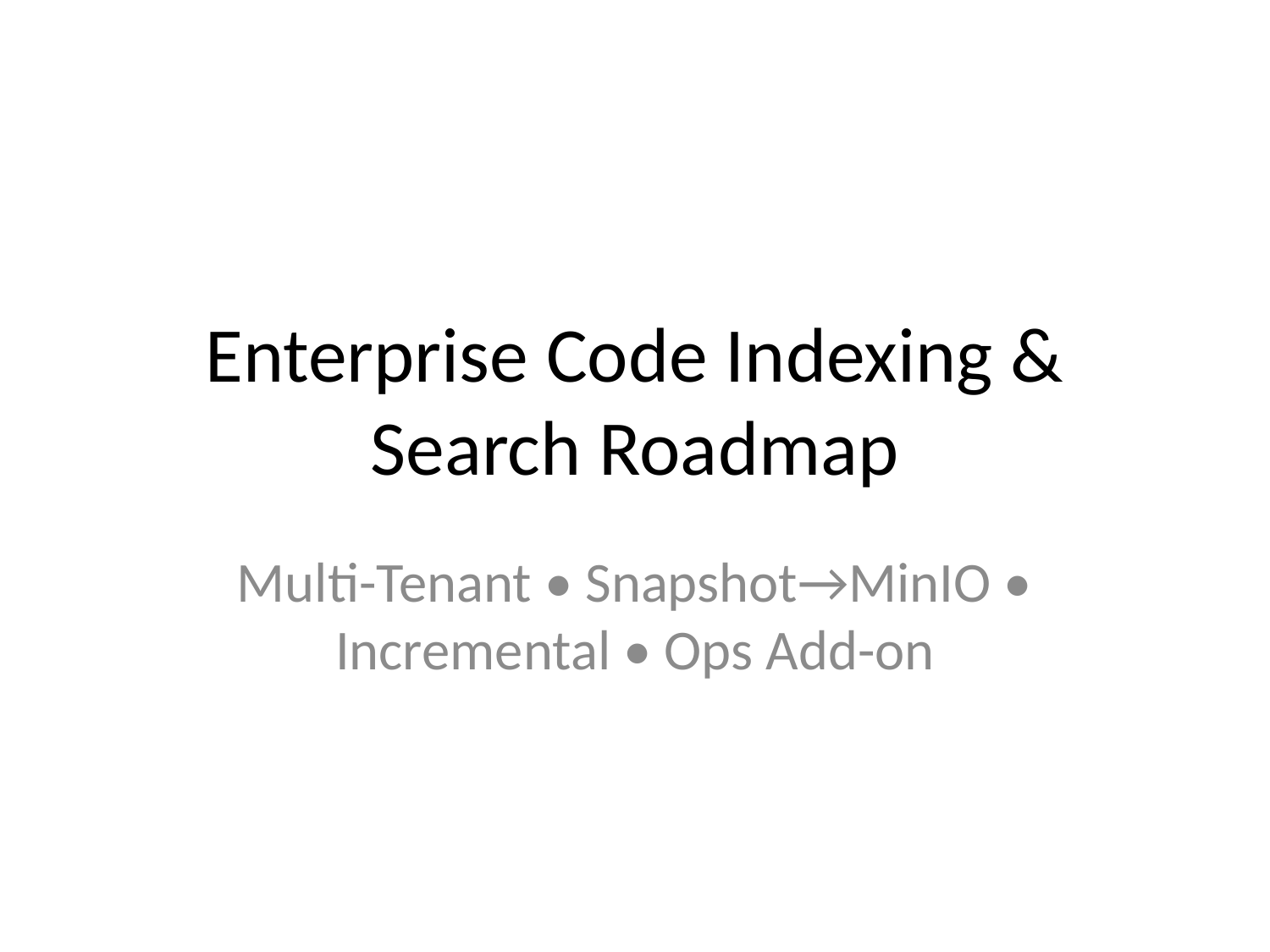

# Enterprise Code Indexing & Search Roadmap
Multi-Tenant • Snapshot→MinIO • Incremental • Ops Add-on